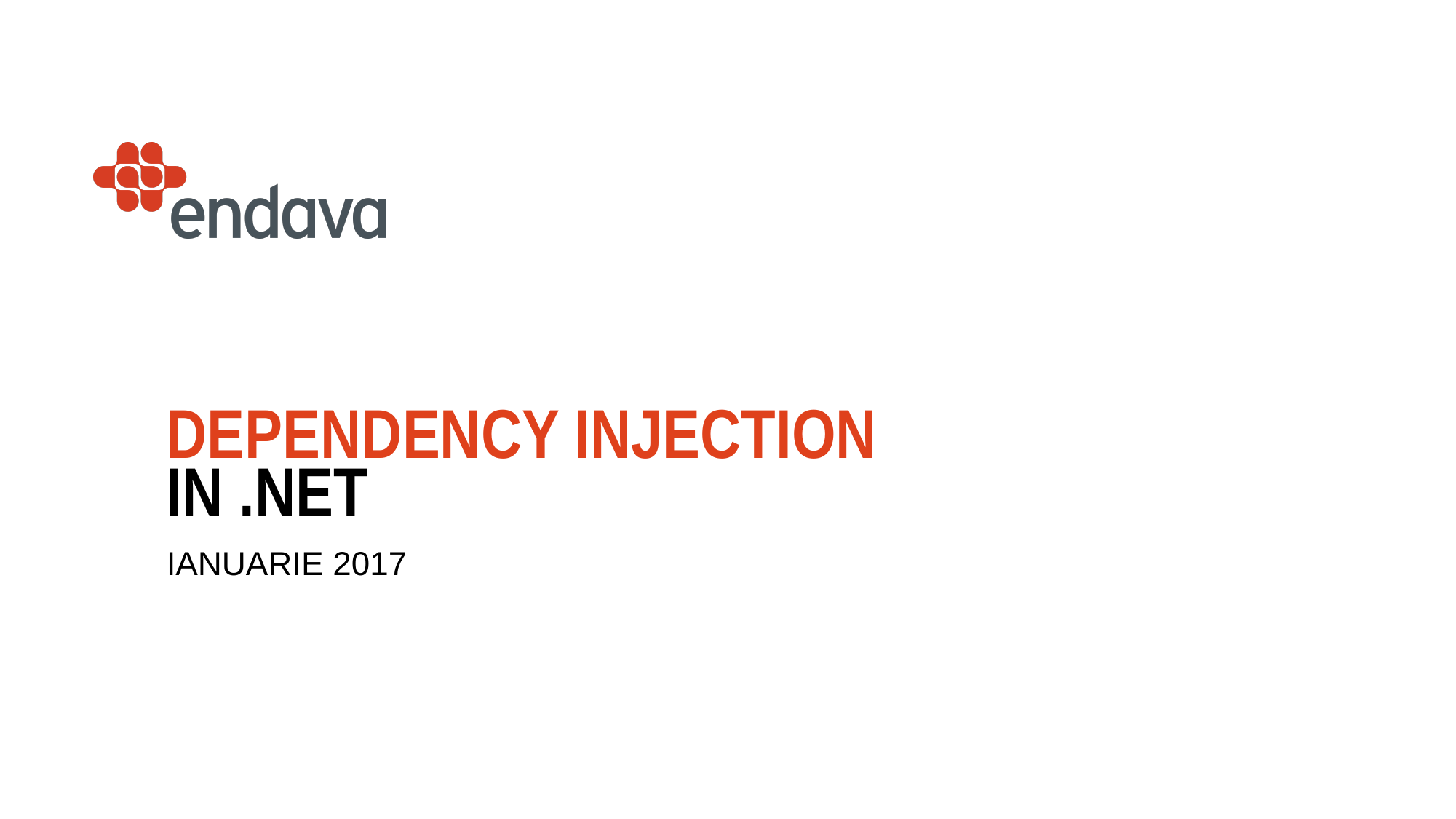

# Dependency injection in .net
Ianuarie 2017